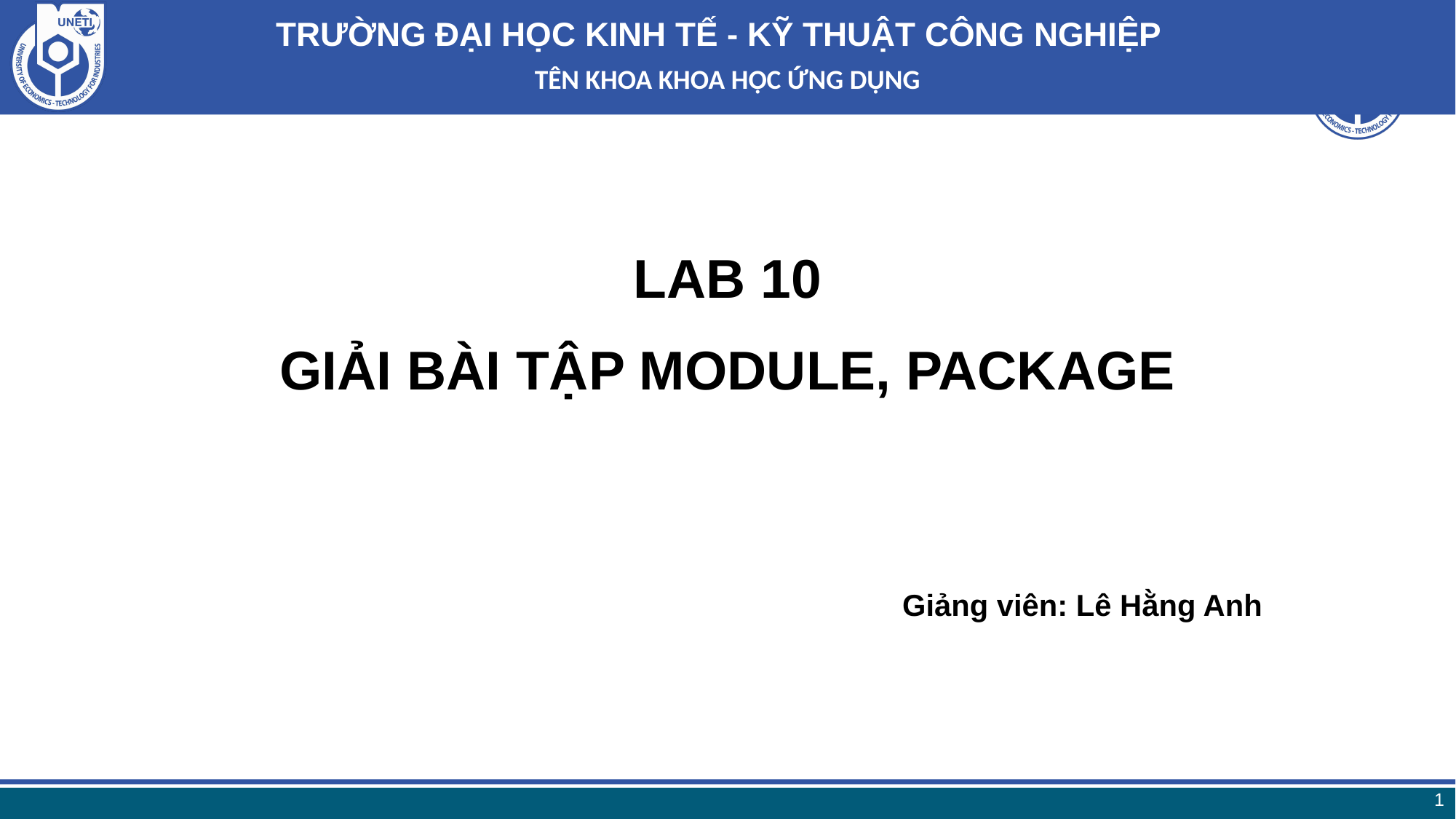

TÊN KHOA KHOA HỌC ỨNG DỤNG
# LAB 10 GIẢI BÀI TẬP MODULE, PACKAGE
Giảng viên: Lê Hằng Anh
1